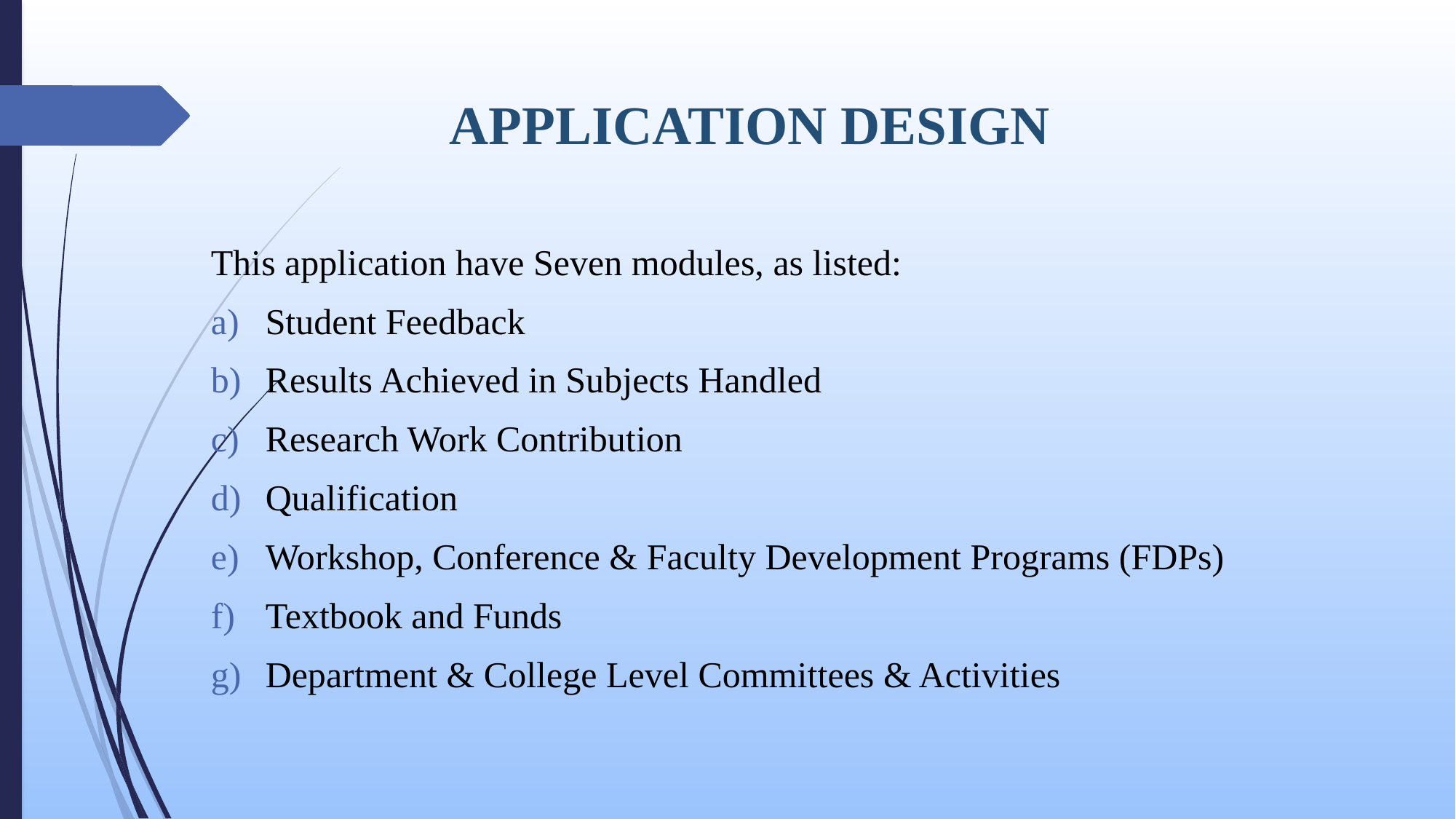

# APPLICATION DESIGN
This application have Seven modules, as listed:
Student Feedback
Results Achieved in Subjects Handled
Research Work Contribution
Qualification
Workshop, Conference & Faculty Development Programs (FDPs)
Textbook and Funds
Department & College Level Committees & Activities